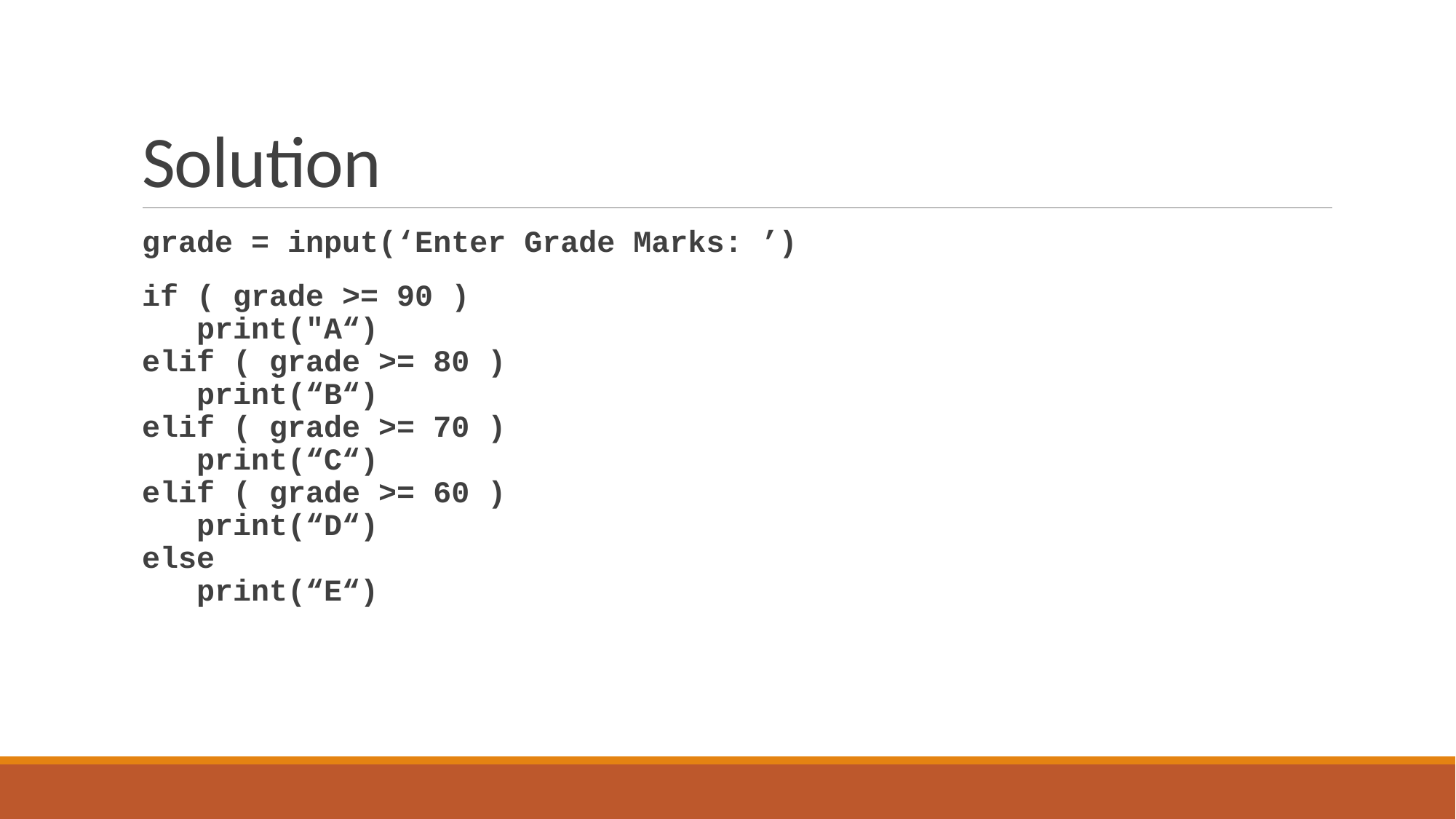

# Solution
grade = input(‘Enter Grade Marks: ’)
if ( grade >= 90 )
   print("A“)
elif ( grade >= 80 )
   print(“B“)
elif ( grade >= 70 )
   print(“C“)
elif ( grade >= 60 )
   print(“D“)
else
   print(“E“)